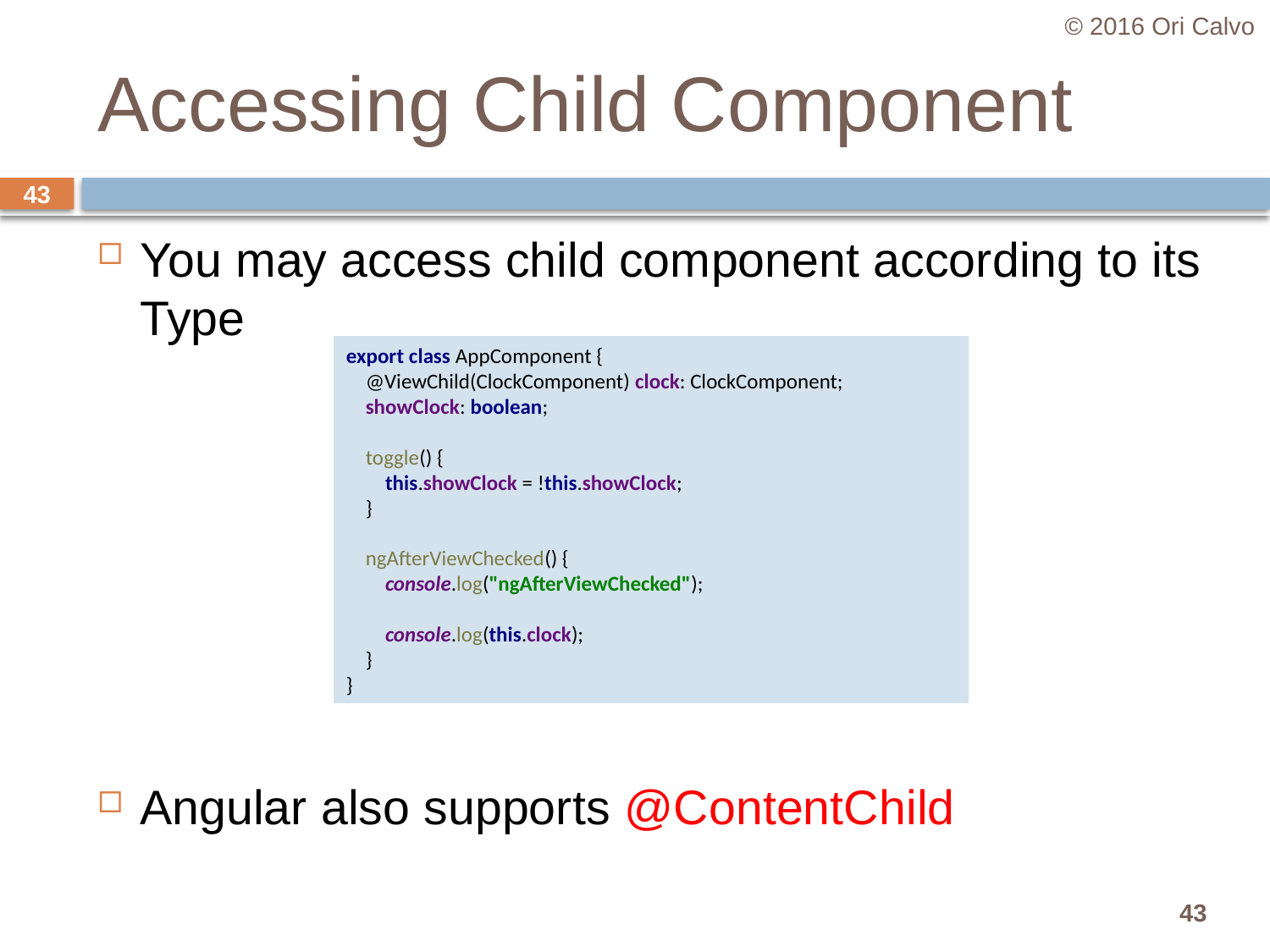

© 2016 Ori Calvo
# Accessing Child Component
43
You may access child component according to its Type

Angular also supports @ContentChild
export class AppComponent {
    @ViewChild(ClockComponent) clock: ClockComponent;
    showClock: boolean;
    toggle() {
        this.showClock = !this.showClock;
    }
    ngAfterViewChecked() {
        console.log("ngAfterViewChecked");
        console.log(this.clock);
    }
}